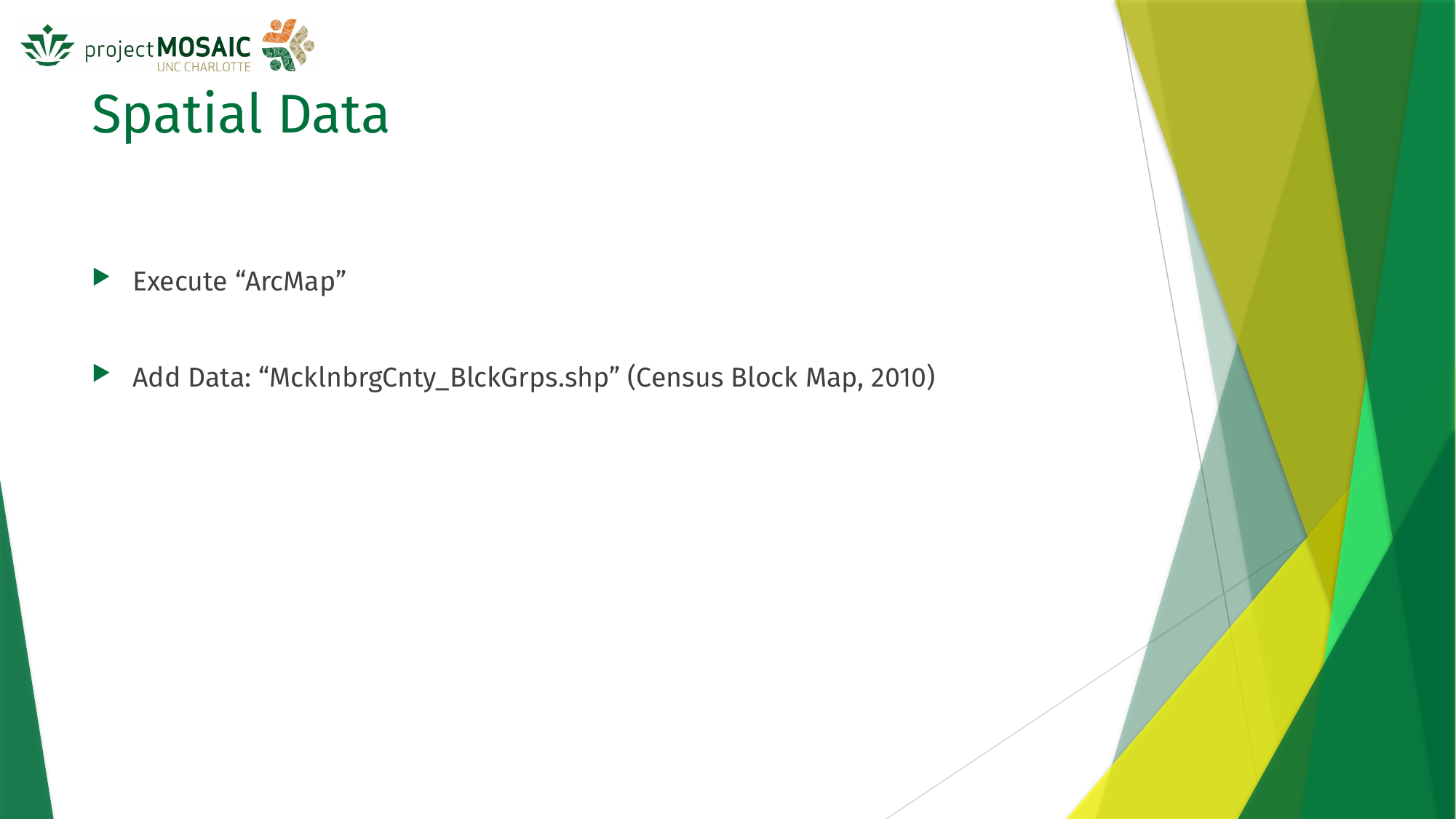

# Spatial Data
Execute “ArcMap”

Add Data: “McklnbrgCnty_BlckGrps.shp” (Census Block Map, 2010)